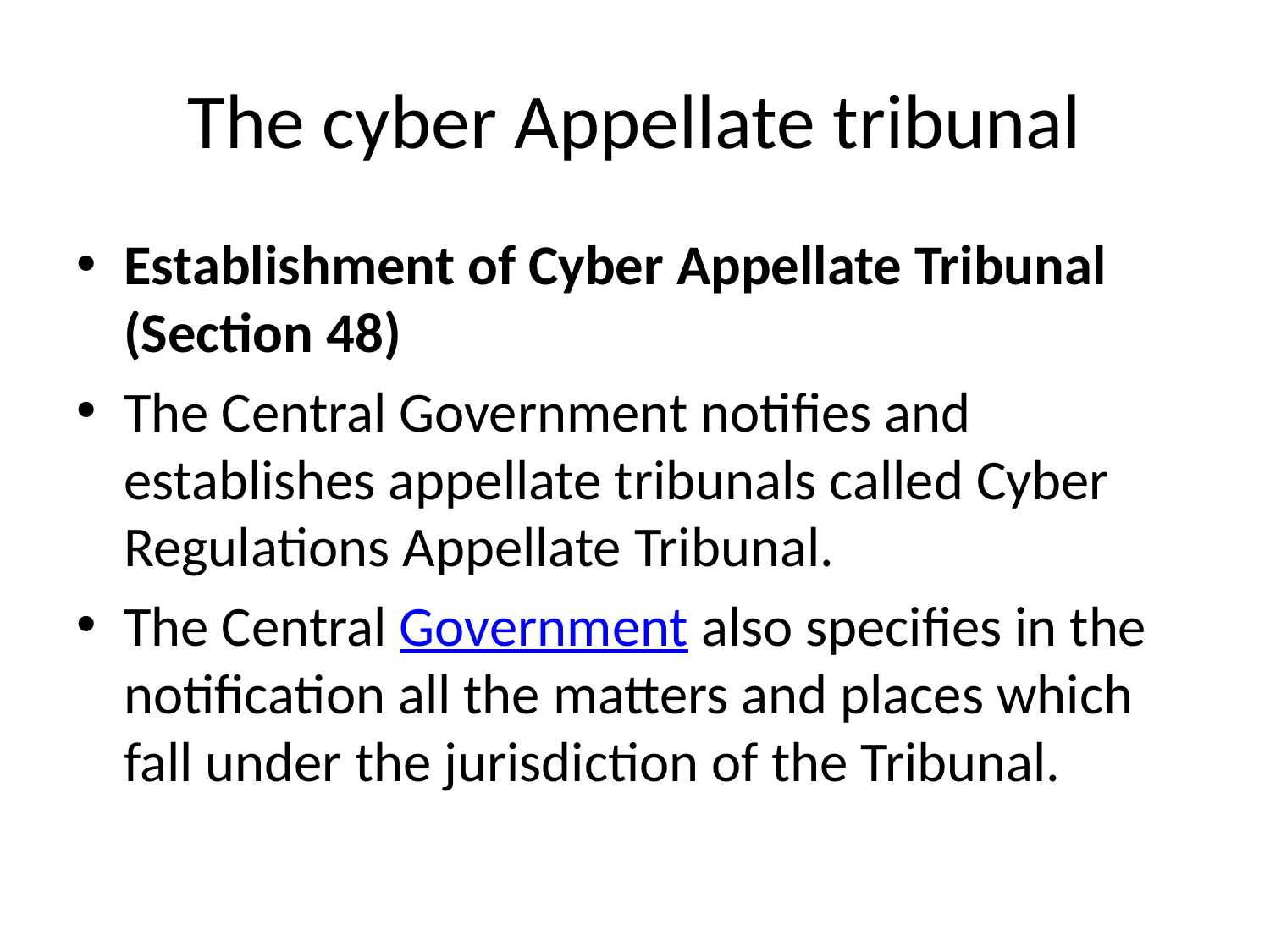

# The cyber Appellate tribunal
Establishment of Cyber Appellate Tribunal (Section 48)
The Central Government notifies and establishes appellate tribunals called Cyber Regulations Appellate Tribunal.
The Central Government also specifies in the notification all the matters and places which fall under the jurisdiction of the Tribunal.